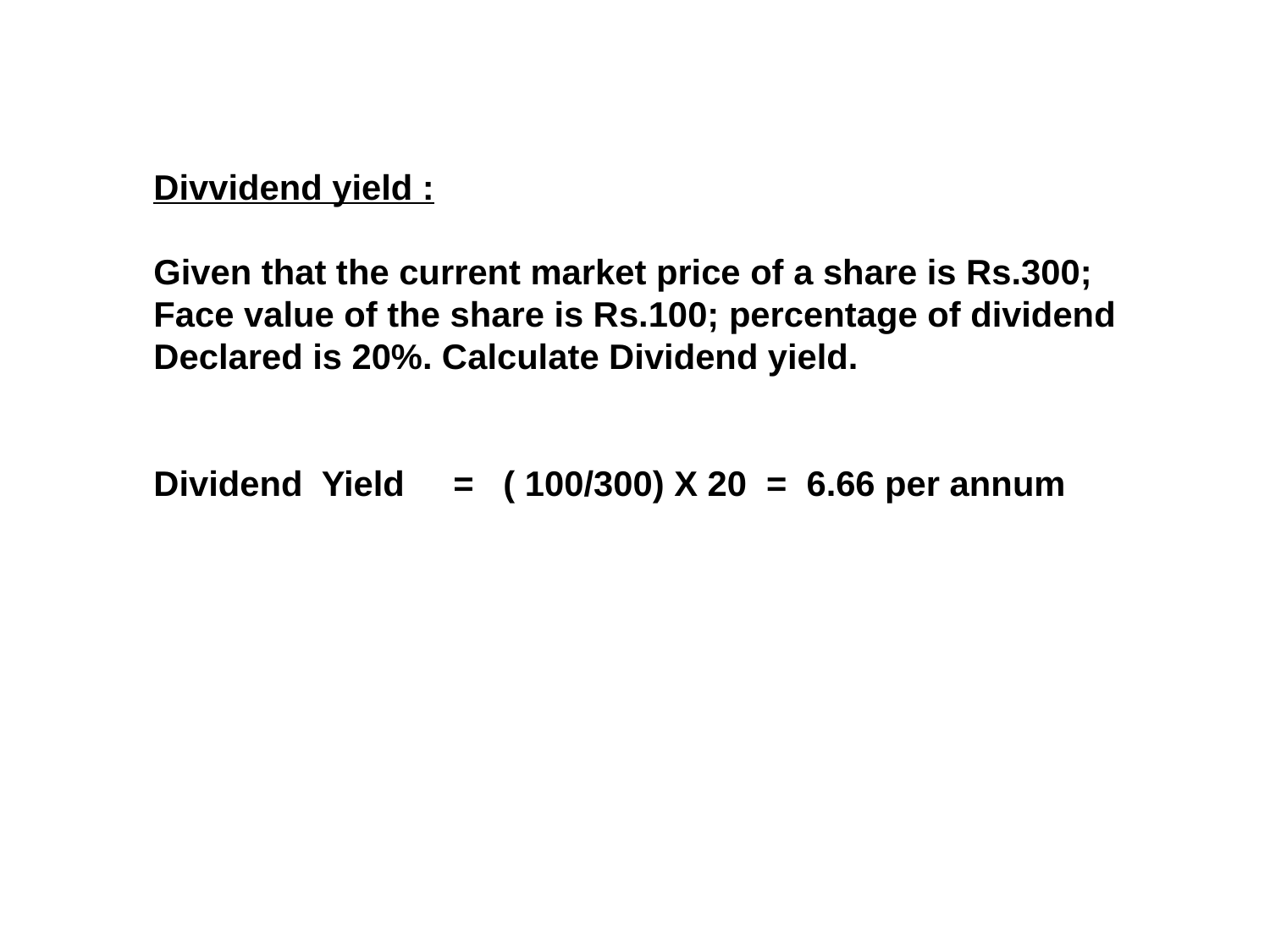

Divvidend yield :

Given that the current market price of a share is Rs.300;
Face value of the share is Rs.100; percentage of dividend
Declared is 20%. Calculate Dividend yield.

Dividend  Yield     =   ( 100/300) X 20  =  6.66 per annum